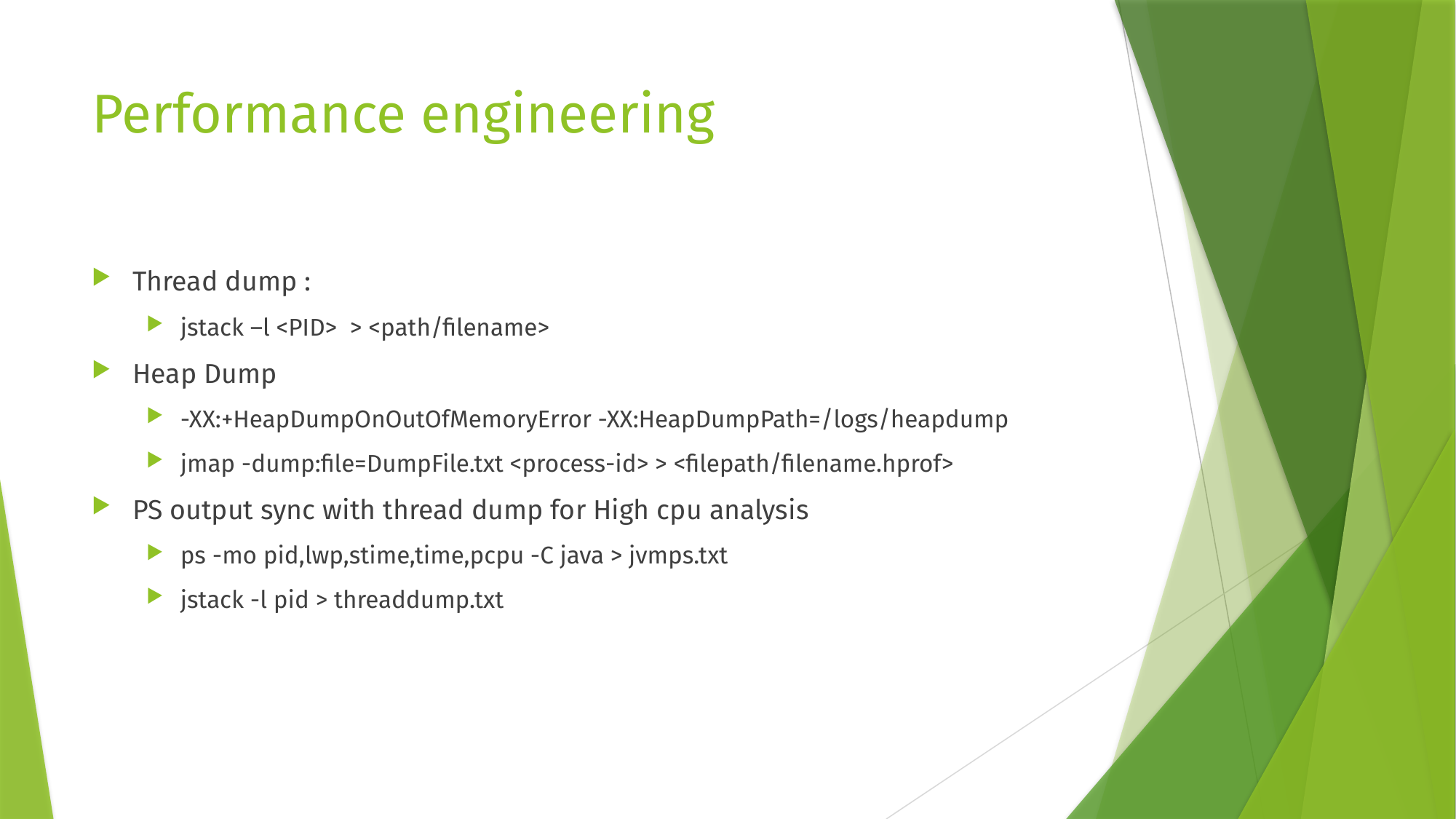

# Performance engineering
Thread dump :
jstack –l <PID>  > <path/filename>
Heap Dump
-XX:+HeapDumpOnOutOfMemoryError -XX:HeapDumpPath=/logs/heapdump
jmap -dump:file=DumpFile.txt <process-id> > <filepath/filename.hprof>
PS output sync with thread dump for High cpu analysis
ps -mo pid,lwp,stime,time,pcpu -C java > jvmps.txt
jstack -l pid > threaddump.txt